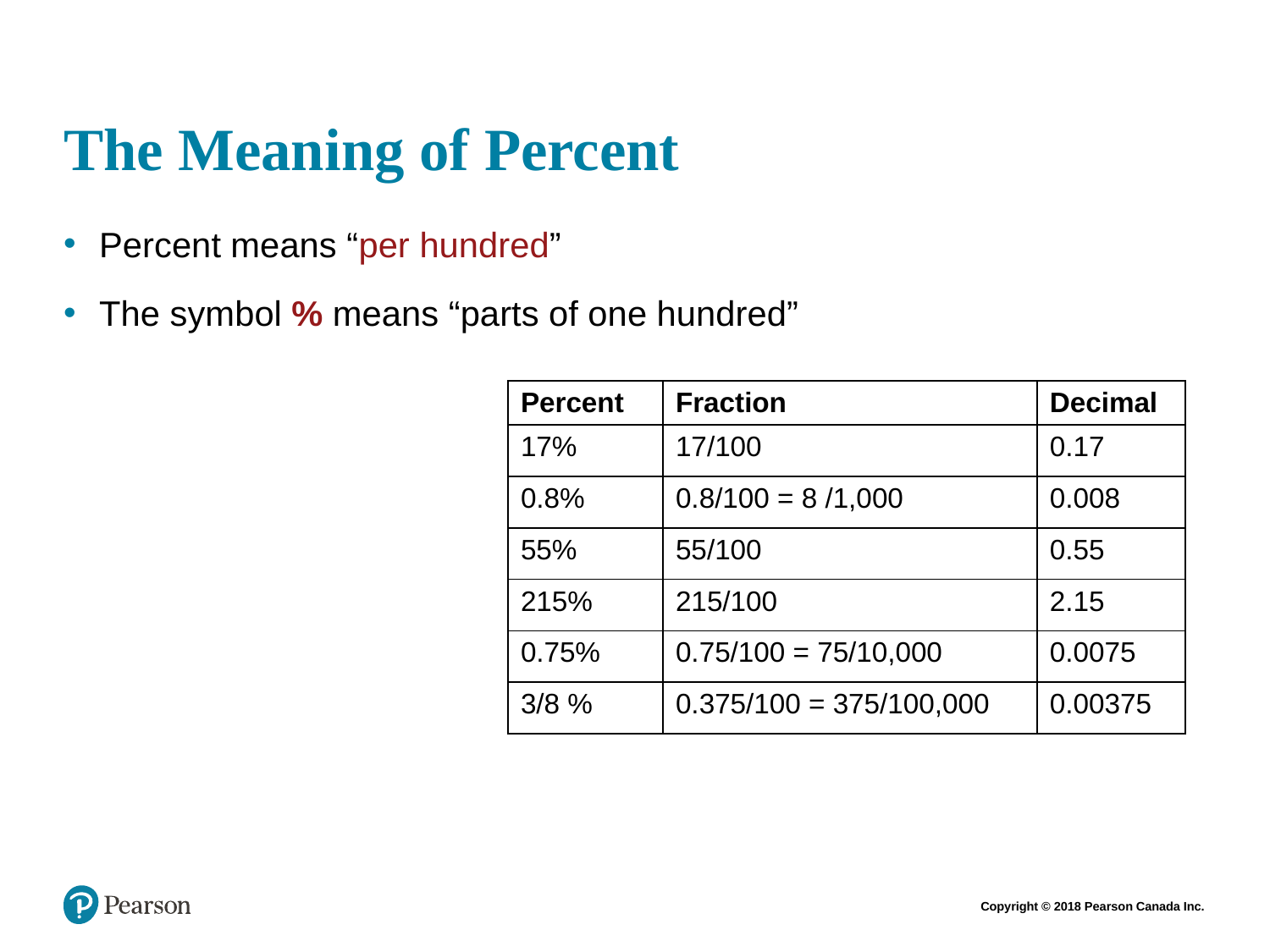

# The Meaning of Percent
Percent means “per hundred”
The symbol % means “parts of one hundred”
| Percent | Fraction | Decimal |
| --- | --- | --- |
| 17% | 17/100 | 0.17 |
| 0.8% | 0.8/100 = 8 /1,000 | 0.008 |
| 55% | 55/100 | 0.55 |
| 215% | 215/100 | 2.15 |
| 0.75% | 0.75/100 = 75/10,000 | 0.0075 |
| 3/8 % | 0.375/100 = 375/100,000 | 0.00375 |